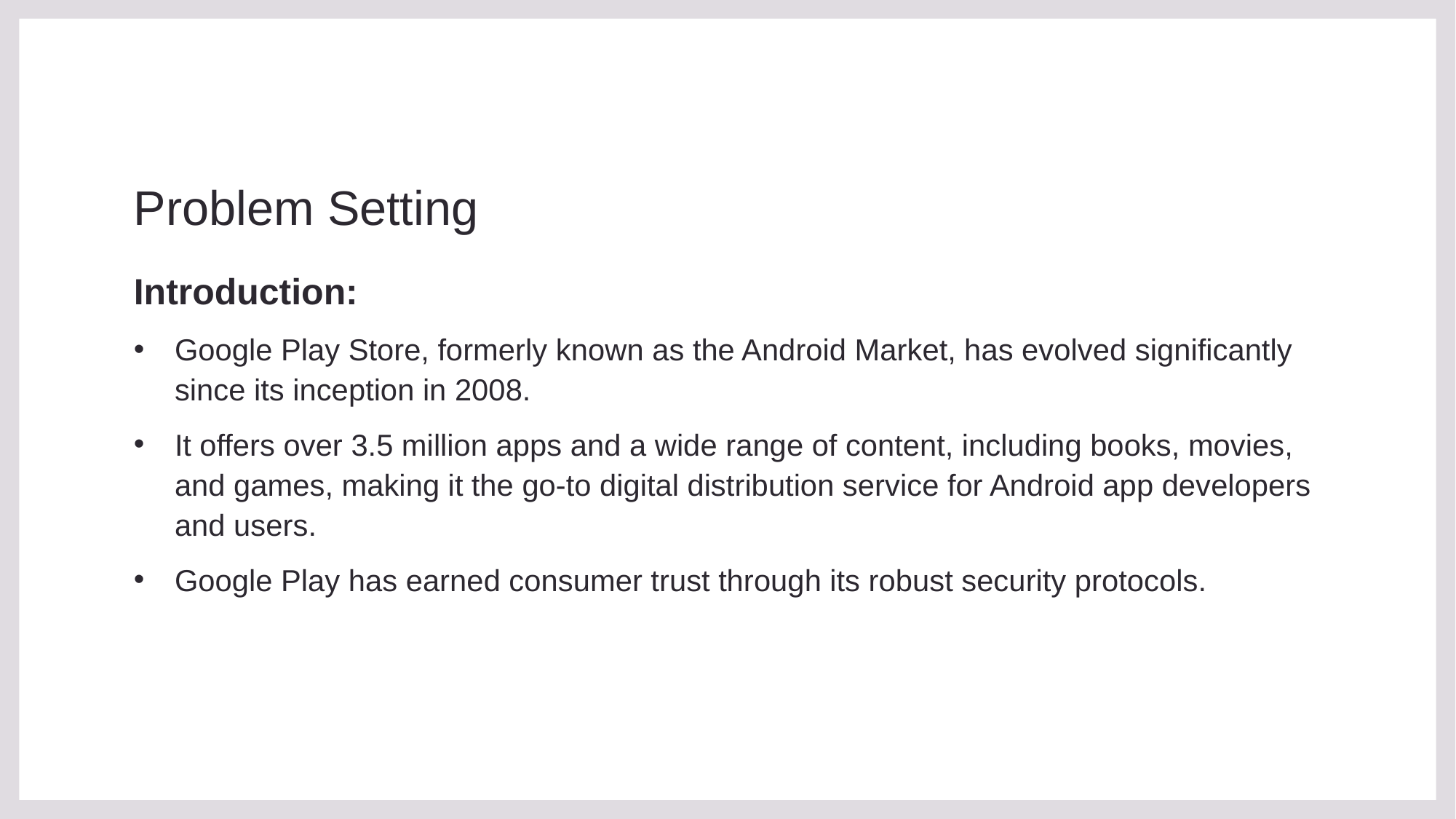

# Problem Setting
Introduction:
Google Play Store, formerly known as the Android Market, has evolved significantly since its inception in 2008.
It offers over 3.5 million apps and a wide range of content, including books, movies, and games, making it the go-to digital distribution service for Android app developers and users.
Google Play has earned consumer trust through its robust security protocols.